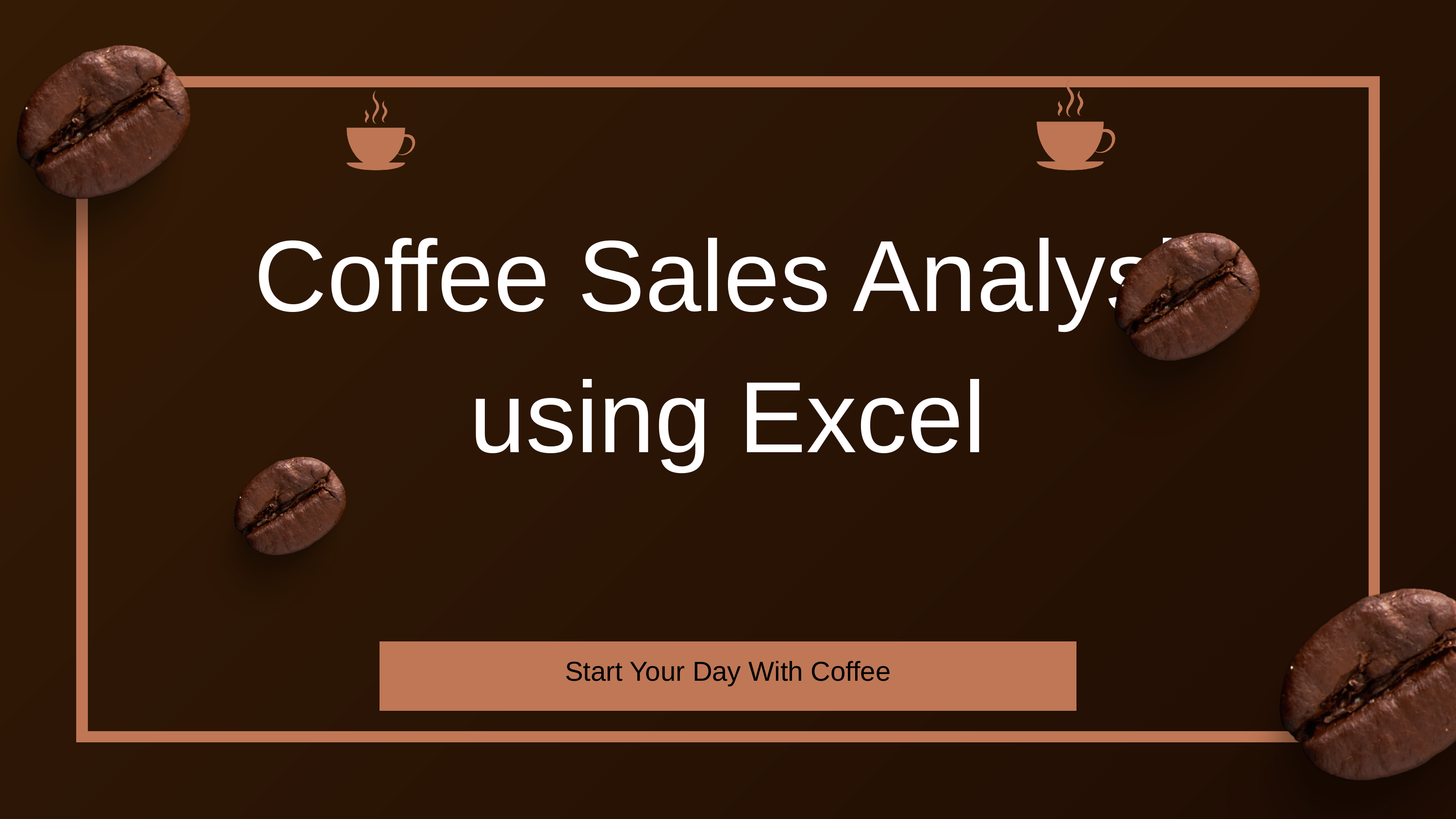

Coffee Sales Analysis using Excel

Start Your Day With Coffee